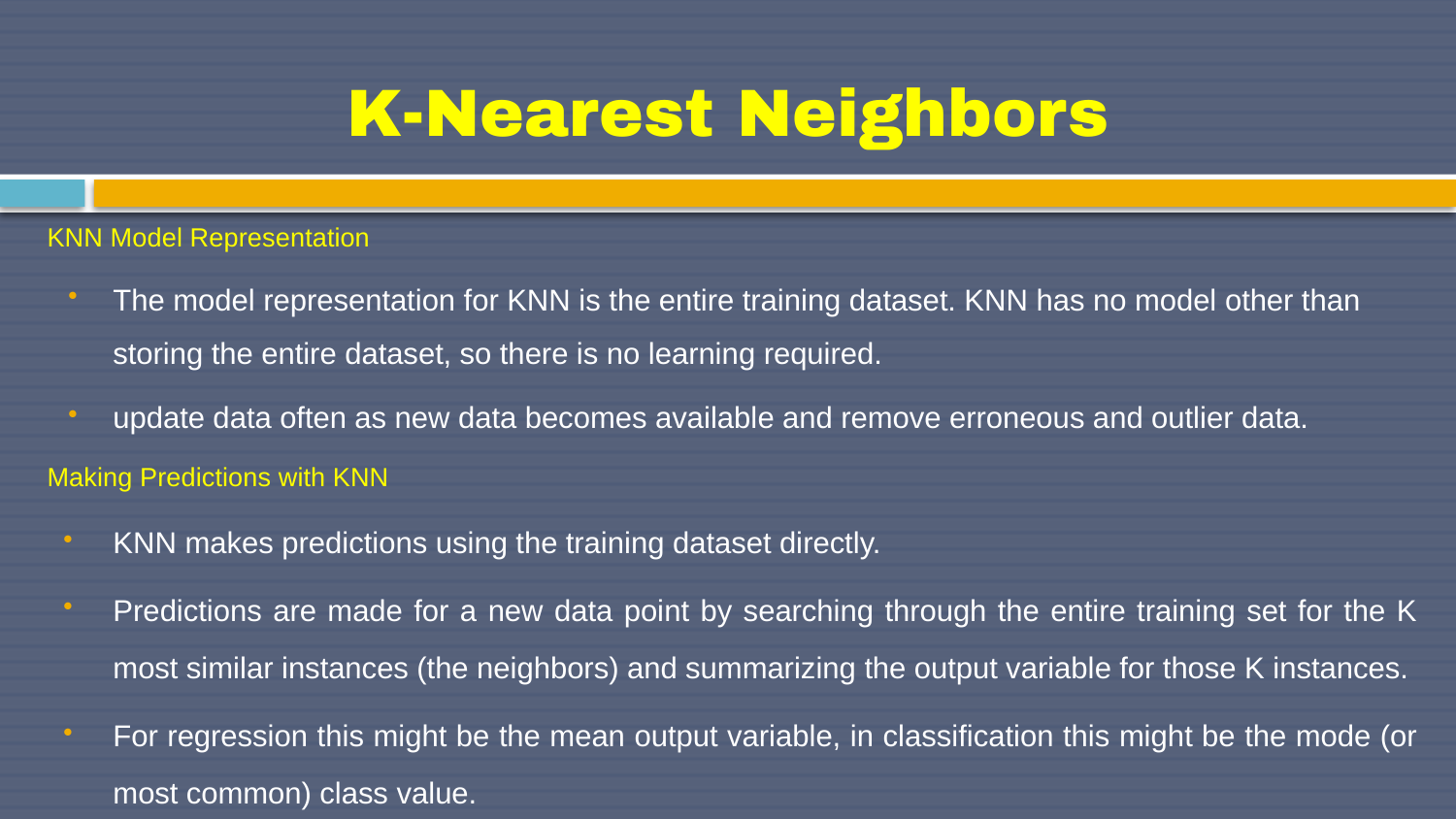

# K-Nearest Neighbors
KNN Model Representation
The model representation for KNN is the entire training dataset. KNN has no model other than storing the entire dataset, so there is no learning required.
update data often as new data becomes available and remove erroneous and outlier data.
Making Predictions with KNN
KNN makes predictions using the training dataset directly.
Predictions are made for a new data point by searching through the entire training set for the K most similar instances (the neighbors) and summarizing the output variable for those K instances.
For regression this might be the mean output variable, in classification this might be the mode (or most common) class value.